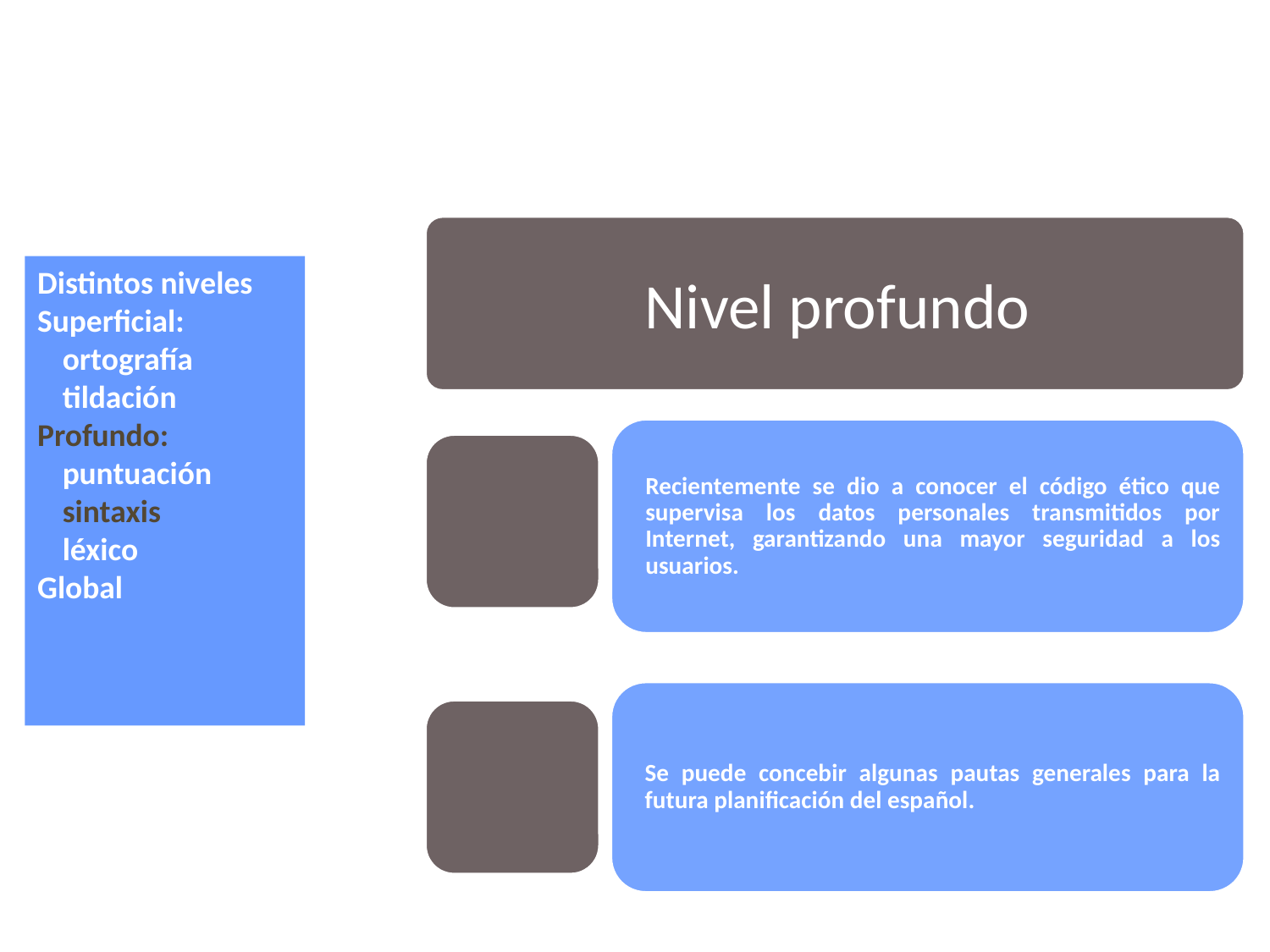

# Problemas de escritura por niveles
Nivel profundo
Recientemente se dio a conocer el código ético que supervisa los datos personales transmitidos por Internet, garantizando una mayor seguridad a los usuarios.
Se puede concebir algunas pautas generales para la futura planificación del español.
Distintos niveles
Superficial:
ortografía tildación
Profundo:
puntuación
sintaxis
léxico
Global